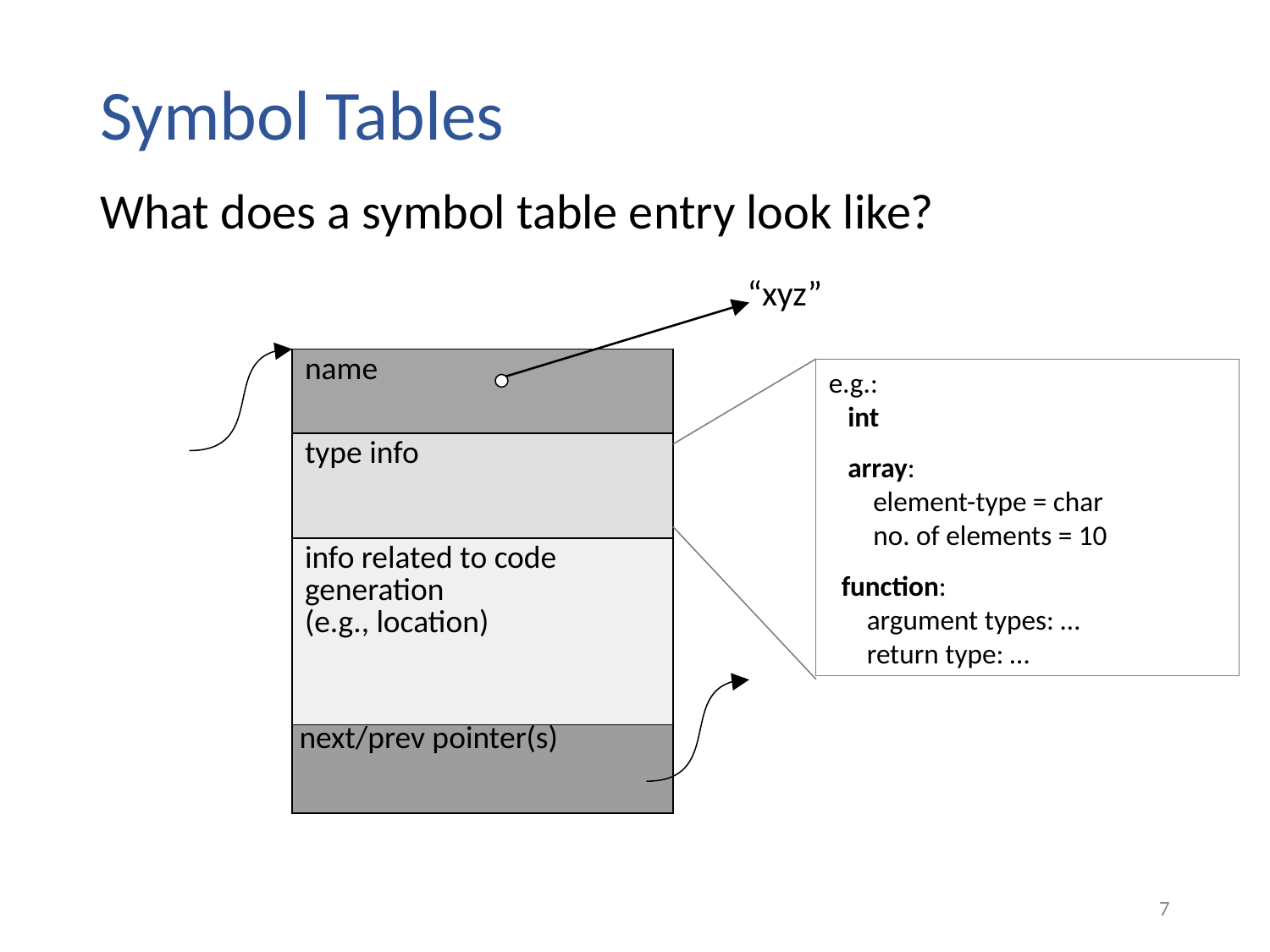

# Symbol Tables
What does a symbol table entry look like?
“xyz”
| name |
| --- |
| type info |
| info related to code generation (e.g., location) |
| next/prev pointer(s) |
e.g.:
   int

   array:
       element-type = char
       no. of elements = 10

  function:
      argument types: …
      return type: …

7